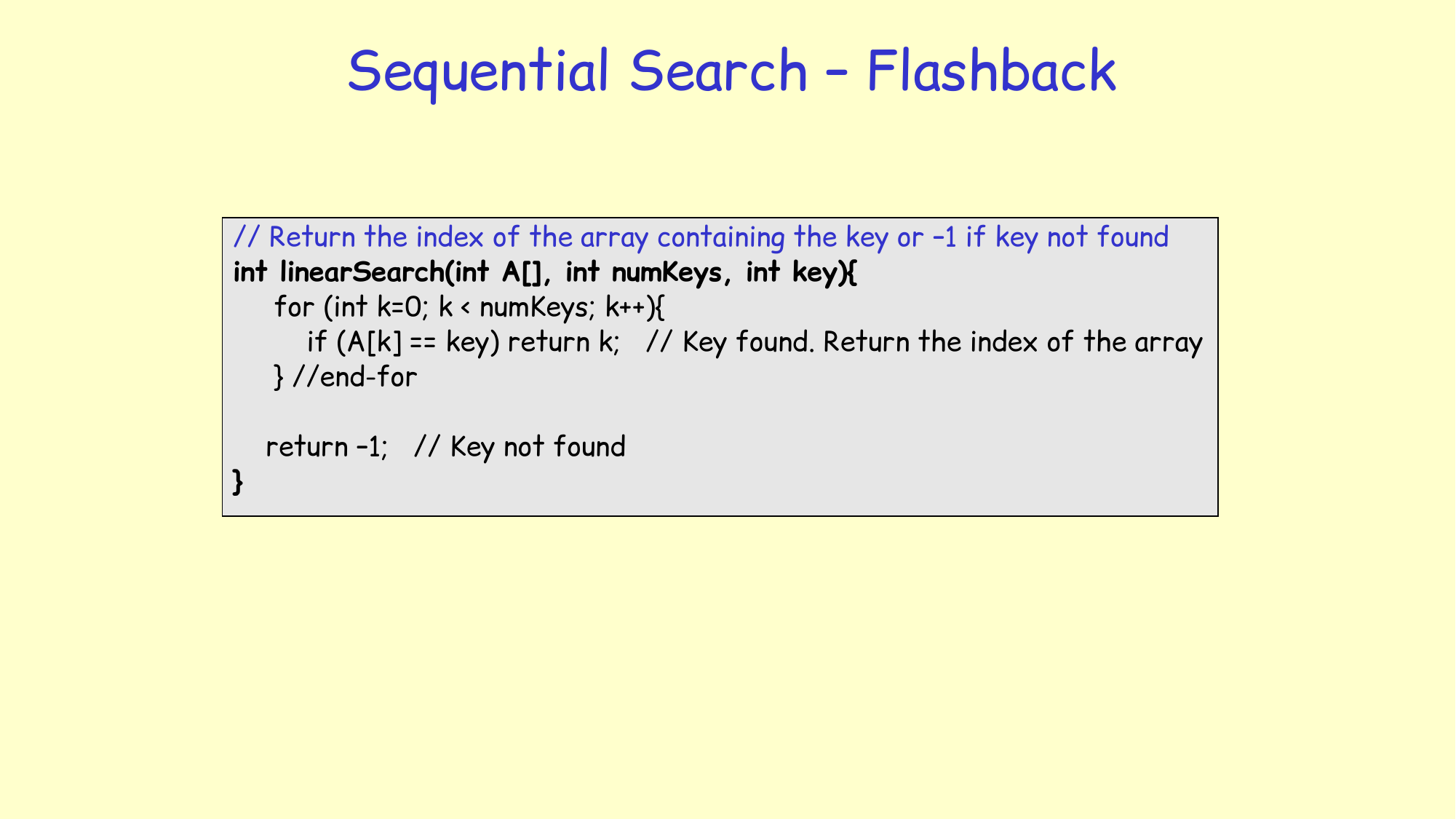

# Sequential Search – Flashback
// Return the index of the array containing the key or –1 if key not found
int linearSearch(int A[], int numKeys, int key){
	for (int k=0; k < numKeys; k++){
	    if (A[k] == key) return k;   // Key found. Return the index of the array
	} //end-for

    return –1;   // Key not found
}